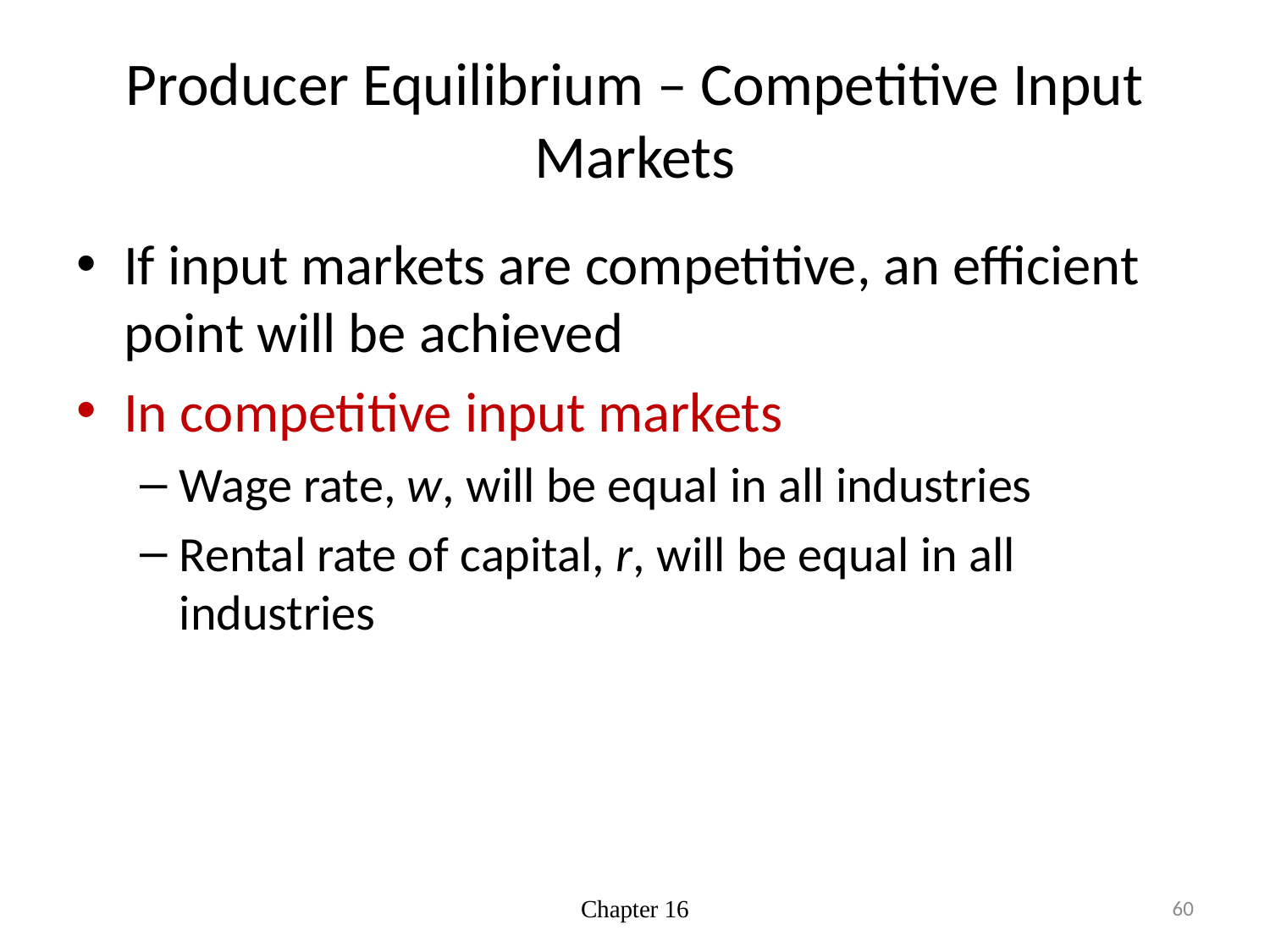

# Producer Equilibrium – Competitive Input Markets
If input markets are competitive, an efficient point will be achieved
In competitive input markets
Wage rate, w, will be equal in all industries
Rental rate of capital, r, will be equal in all industries
Chapter 16
60